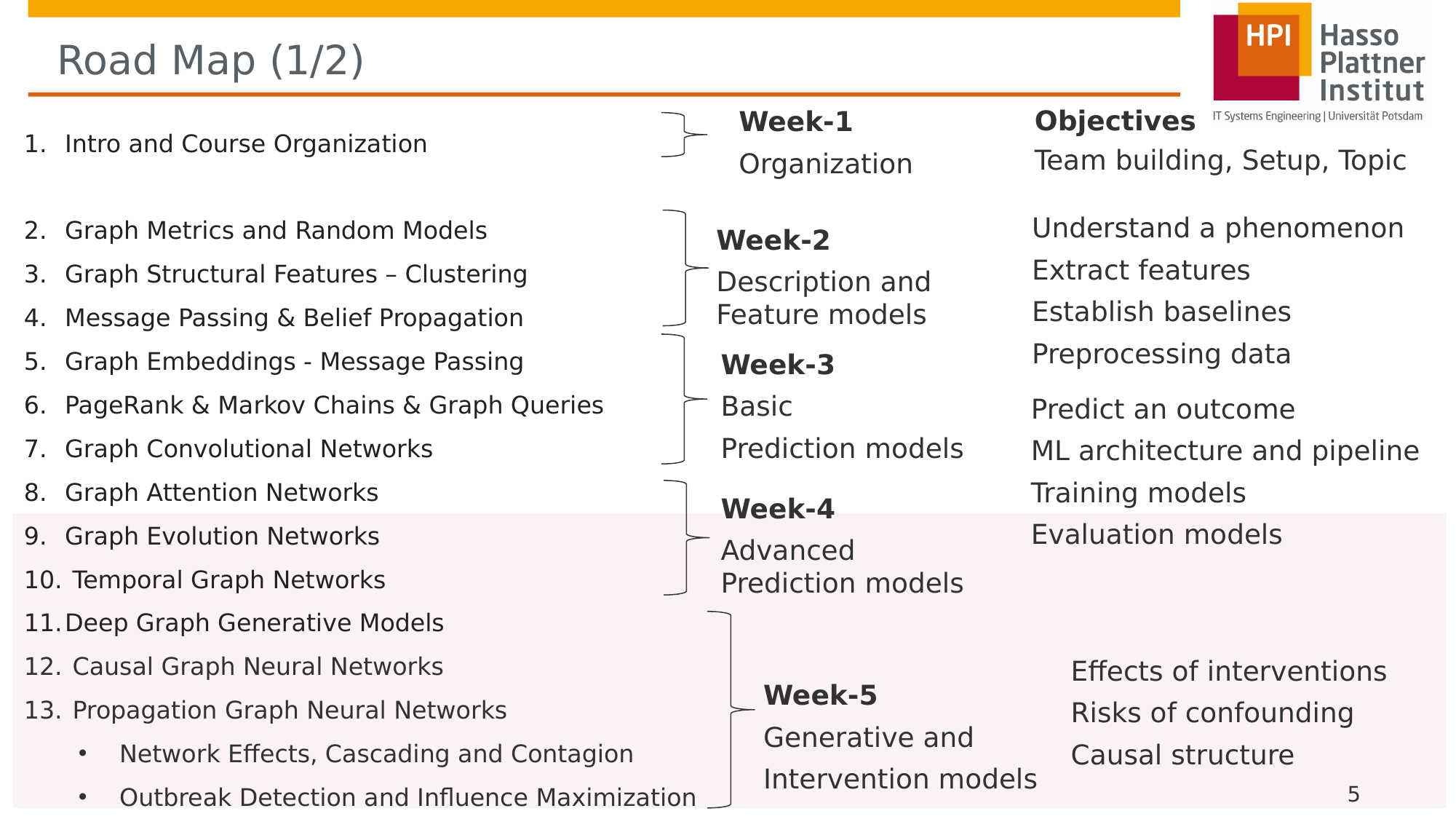

# Road Map (1/2)
Objectives
Week-1
Organization
Intro and Course Organization

Graph Metrics and Random Models
Graph Structural Features – Clustering
Message Passing & Belief Propagation
Graph Embeddings - Message Passing
PageRank & Markov Chains & Graph Queries
Graph Convolutional Networks
Graph Attention Networks
Graph Evolution Networks
 Temporal Graph Networks
Deep Graph Generative Models
 Causal Graph Neural Networks
 Propagation Graph Neural Networks
Network Effects, Cascading and Contagion
Outbreak Detection and Influence Maximization

Team building, Setup, Topic

Understand a phenomenon
Extract features
Establish baselines
Preprocessing data
Week-2
Description and Feature models

Week-3
Basic
Prediction models
Predict an outcome
ML architecture and pipeline
Training models
Evaluation models

Week-4
Advanced Prediction models

Effects of interventions
Risks of confounding
Causal structure
Week-5
Generative and
Intervention models
5